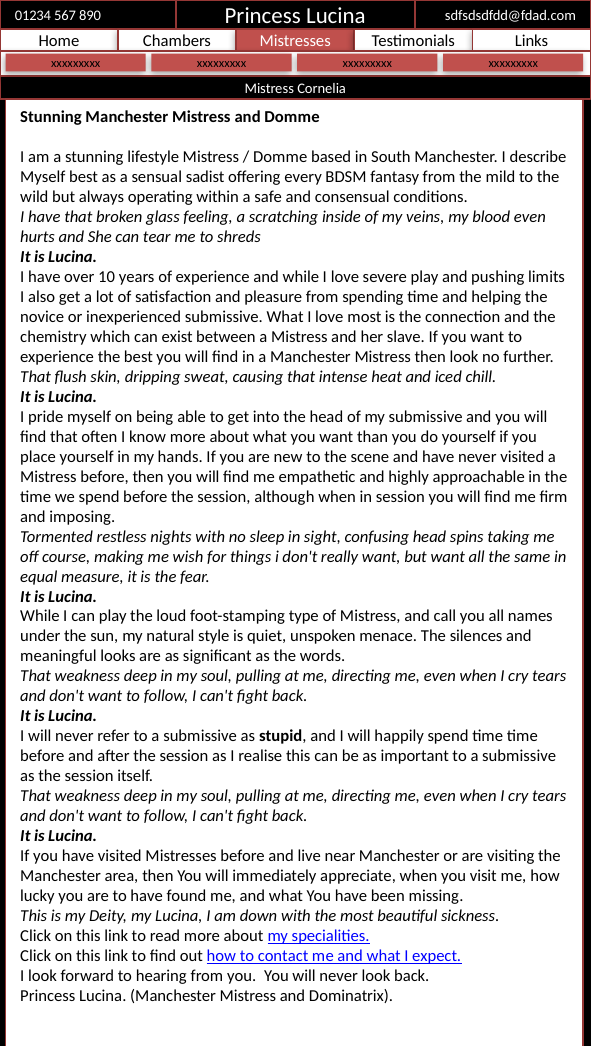

01234 567 890
Princess Lucina
sdfsdsdfdd@fdad.com
Home
Chambers
Mistresses
Testimonials
Links

xxxxxxxxx
xxxxxxxxx
xxxxxxxxx
xxxxxxxxx
Mistress Cornelia
Stunning Manchester Mistress and Domme

I am a stunning lifestyle Mistress / Domme based in South Manchester. I describe Myself best as a sensual sadist offering every BDSM fantasy from the mild to the wild but always operating within a safe and consensual conditions.
I have that broken glass feeling, a scratching inside of my veins, my blood even hurts and She can tear me to shreds
It is Lucina.
I have over 10 years of experience and while I love severe play and pushing limits I also get a lot of satisfaction and pleasure from spending time and helping the novice or inexperienced submissive. What I love most is the connection and the chemistry which can exist between a Mistress and her slave. If you want to experience the best you will find in a Manchester Mistress then look no further.
That flush skin, dripping sweat, causing that intense heat and iced chill.
It is Lucina.
I pride myself on being able to get into the head of my submissive and you will find that often I know more about what you want than you do yourself if you place yourself in my hands. If you are new to the scene and have never visited a Mistress before, then you will find me empathetic and highly approachable in the time we spend before the session, although when in session you will find me firm and imposing.
Tormented restless nights with no sleep in sight, confusing head spins taking me off course, making me wish for things i don't really want, but want all the same in equal measure, it is the fear.
It is Lucina.
While I can play the loud foot-stamping type of Mistress, and call you all names under the sun, my natural style is quiet, unspoken menace. The silences and meaningful looks are as significant as the words.
That weakness deep in my soul, pulling at me, directing me, even when I cry tears and don't want to follow, I can't fight back.
It is Lucina.
I will never refer to a submissive as stupid, and I will happily spend time time before and after the session as I realise this can be as important to a submissive as the session itself.
That weakness deep in my soul, pulling at me, directing me, even when I cry tears and don't want to follow, I can't fight back.
It is Lucina.
If you have visited Mistresses before and live near Manchester or are visiting the Manchester area, then You will immediately appreciate, when you visit me, how lucky you are to have found me, and what You have been missing.
This is my Deity, my Lucina, I am down with the most beautiful sickness.
Click on this link to read more about my specialities.
Click on this link to find out how to contact me and what I expect.
I look forward to hearing from you.  You will never look back.
Princess Lucina.  (Manchester Mistress and Dominatrix).